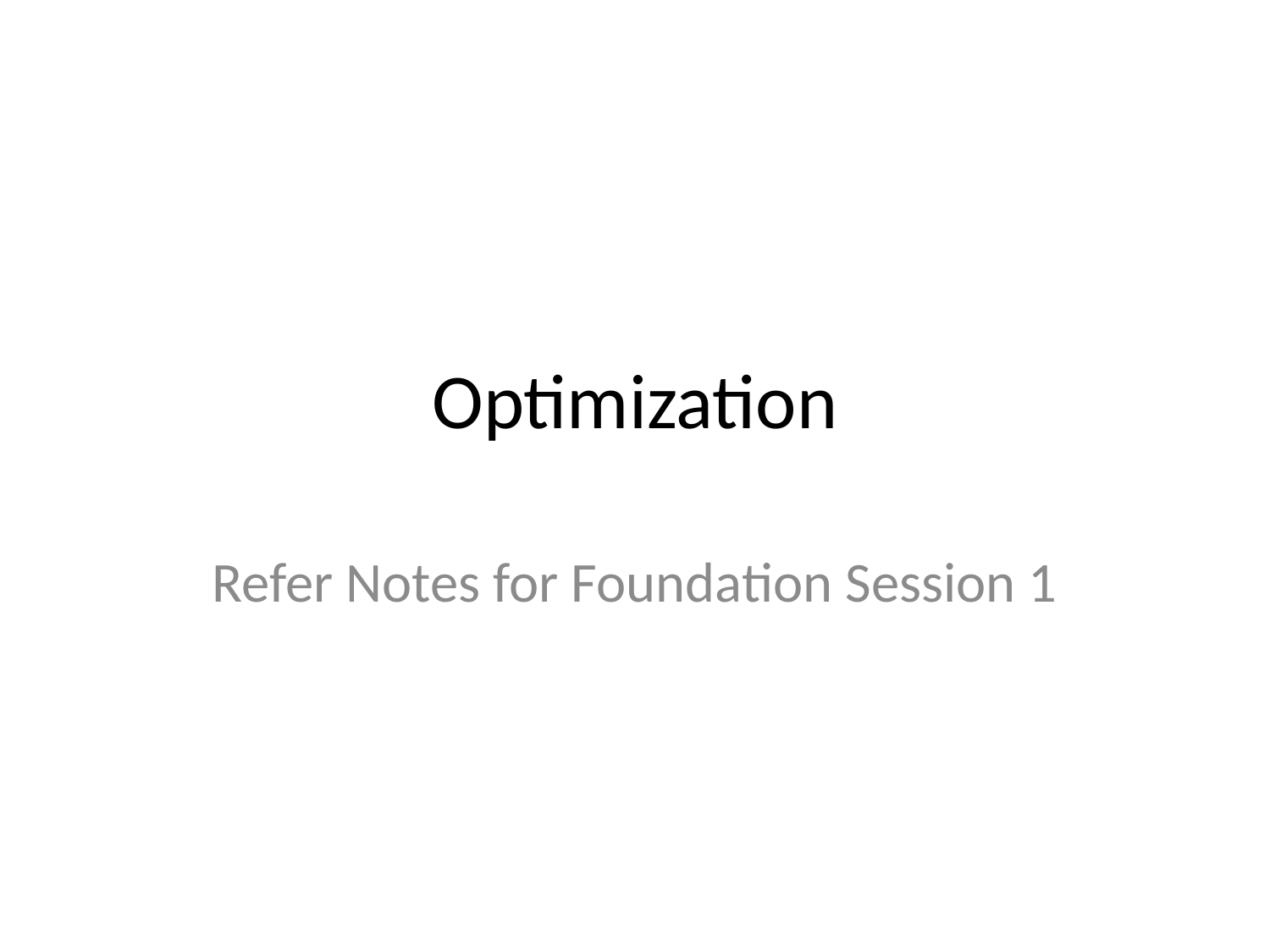

# Optimization
Refer Notes for Foundation Session 1